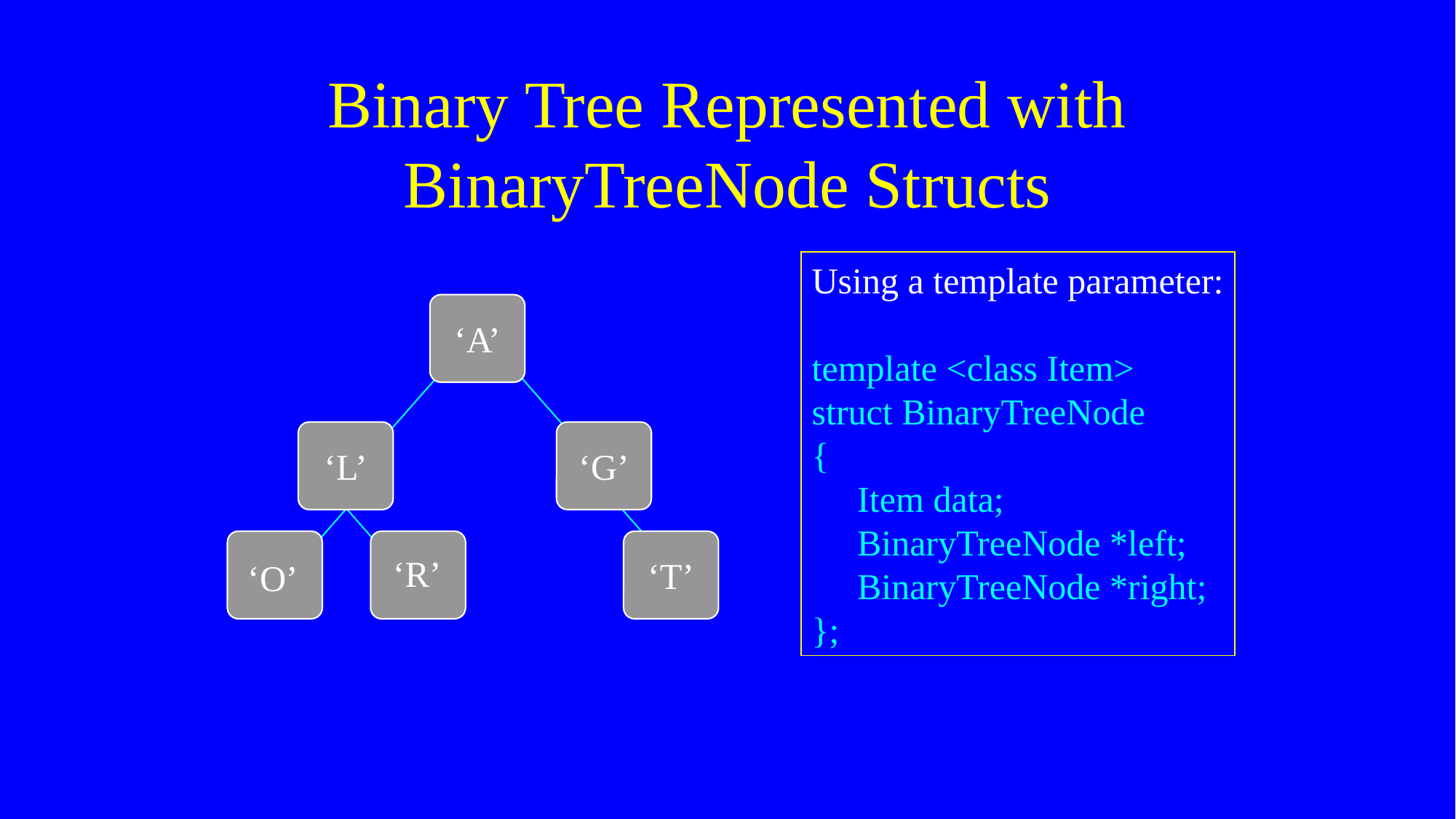

# Binary Tree Represented with BinaryTreeNode Structs
Using a template parameter:

template <class Item>
struct BinaryTreeNode
{
     Item data;
     BinaryTreeNode *left;
     BinaryTreeNode *right;
};
‘A’

‘L’
‘G’

‘T’
‘R’
‘O’